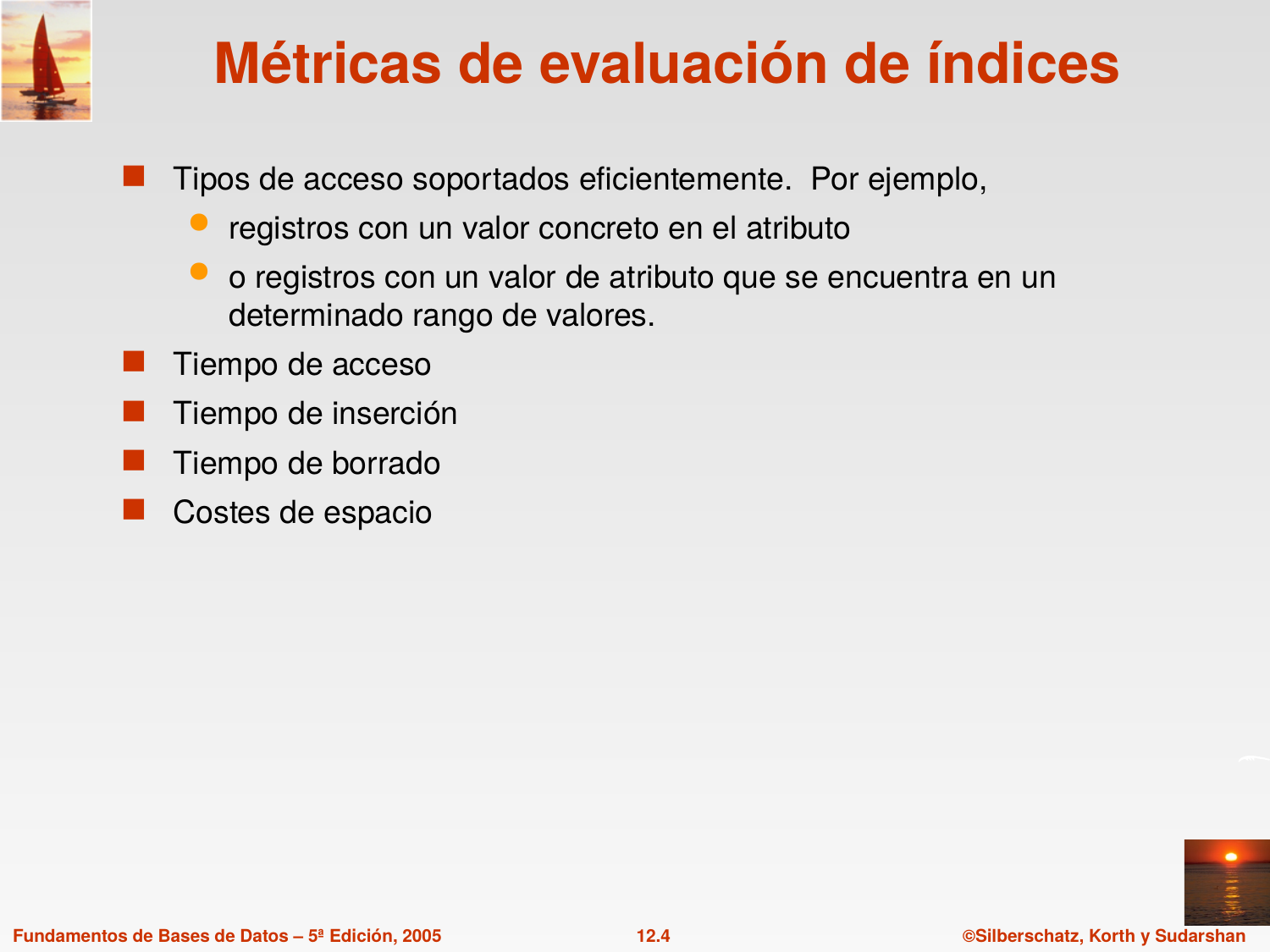

# Métricas de evaluación de índices
Tipos de acceso soportados eficientemente.  Por ejemplo,
registros con un valor concreto en el atributo
o registros con un valor de atributo que se encuentra en un determinado rango de valores.
Tiempo de acceso
Tiempo de inserción
Tiempo de borrado
Costes de espacio